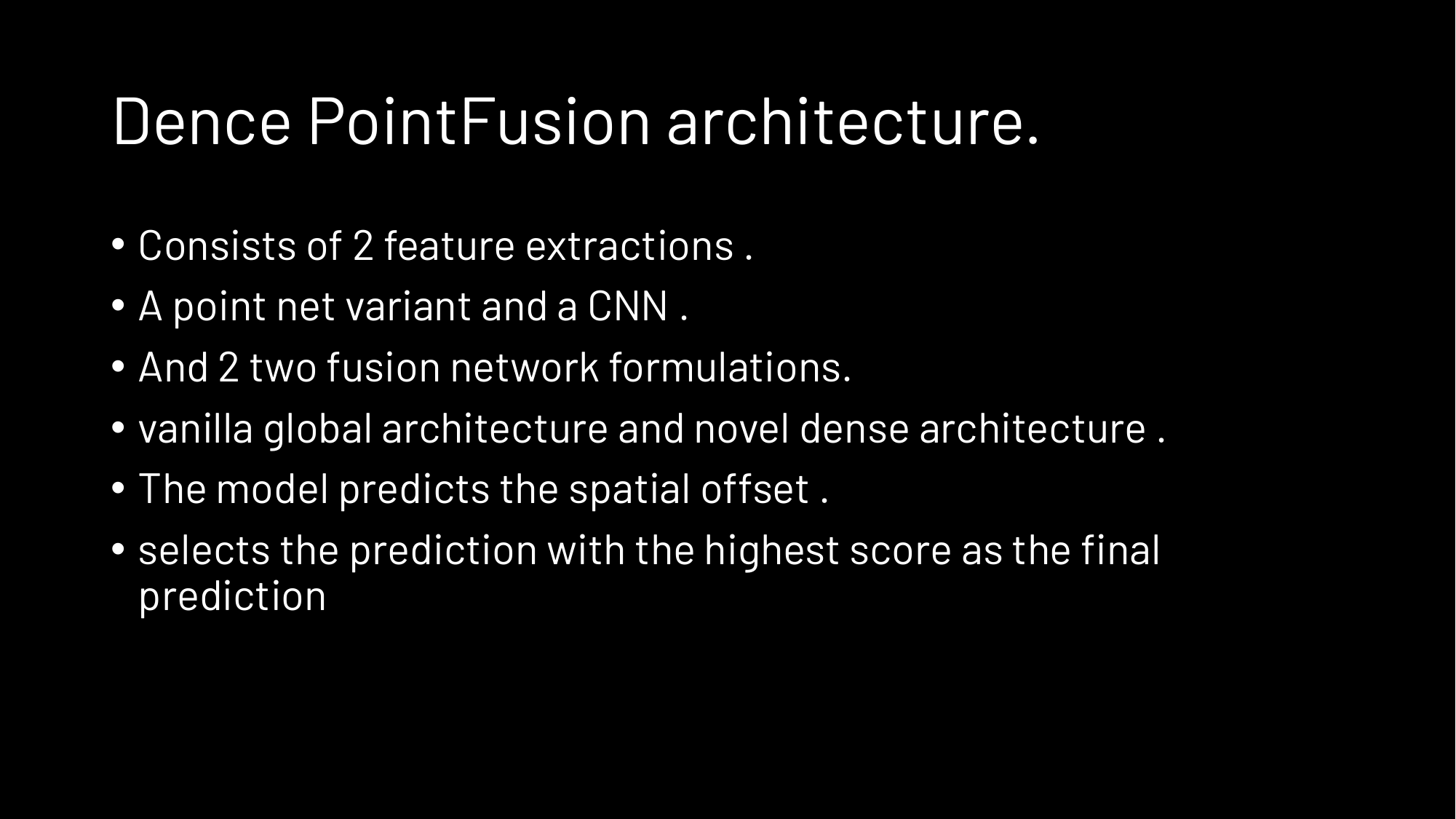

# Dence PointFusion architecture.
Consists of 2 feature extractions .
A point net variant and a CNN .
And 2 two fusion network formulations.
vanilla global architecture and novel dense architecture .
The model predicts the spatial offset .
selects the prediction with the highest score as the final prediction